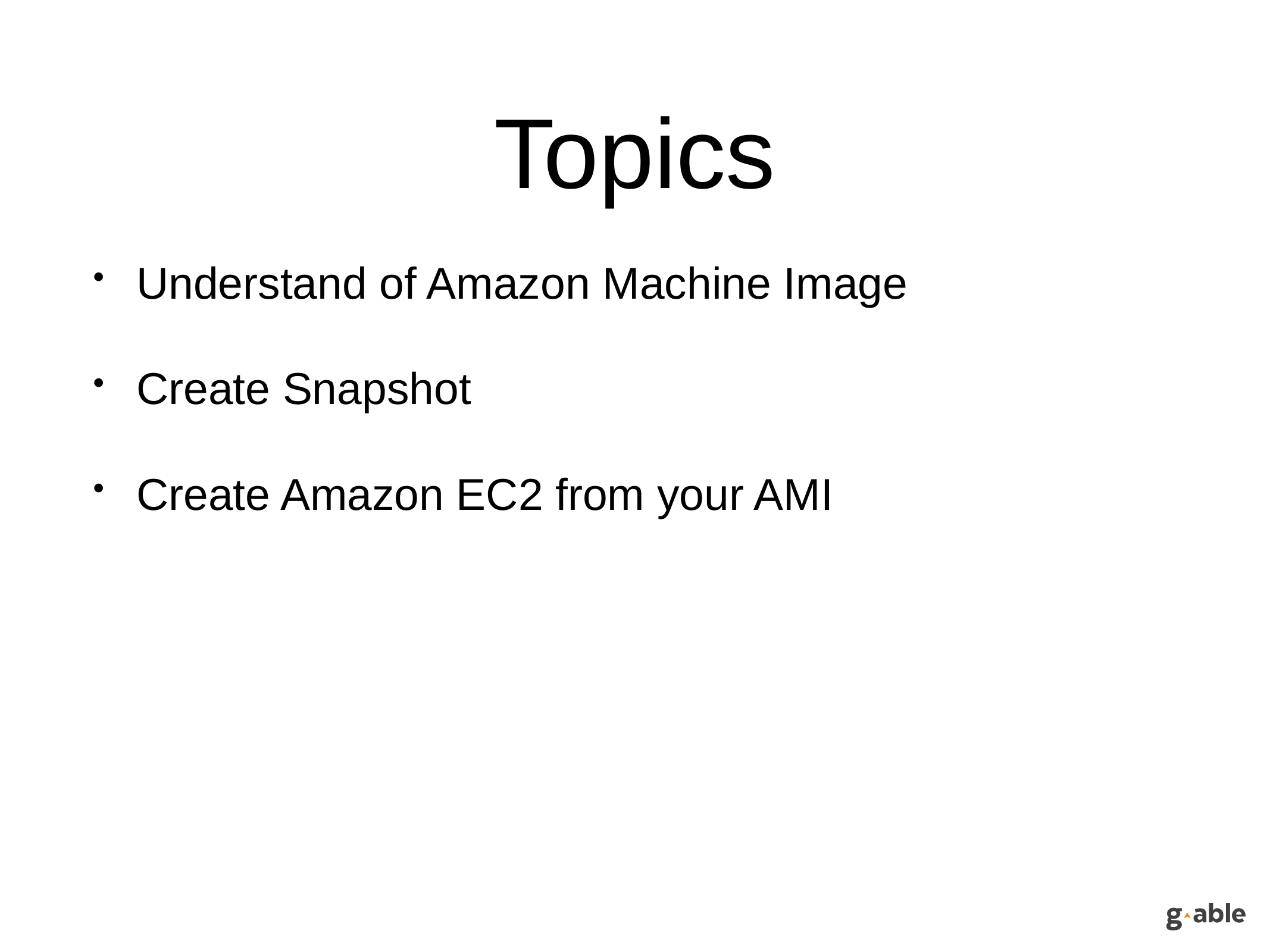

# Topics
Understand of Amazon Machine Image
Create Snapshot
Create Amazon EC2 from your AMI
2